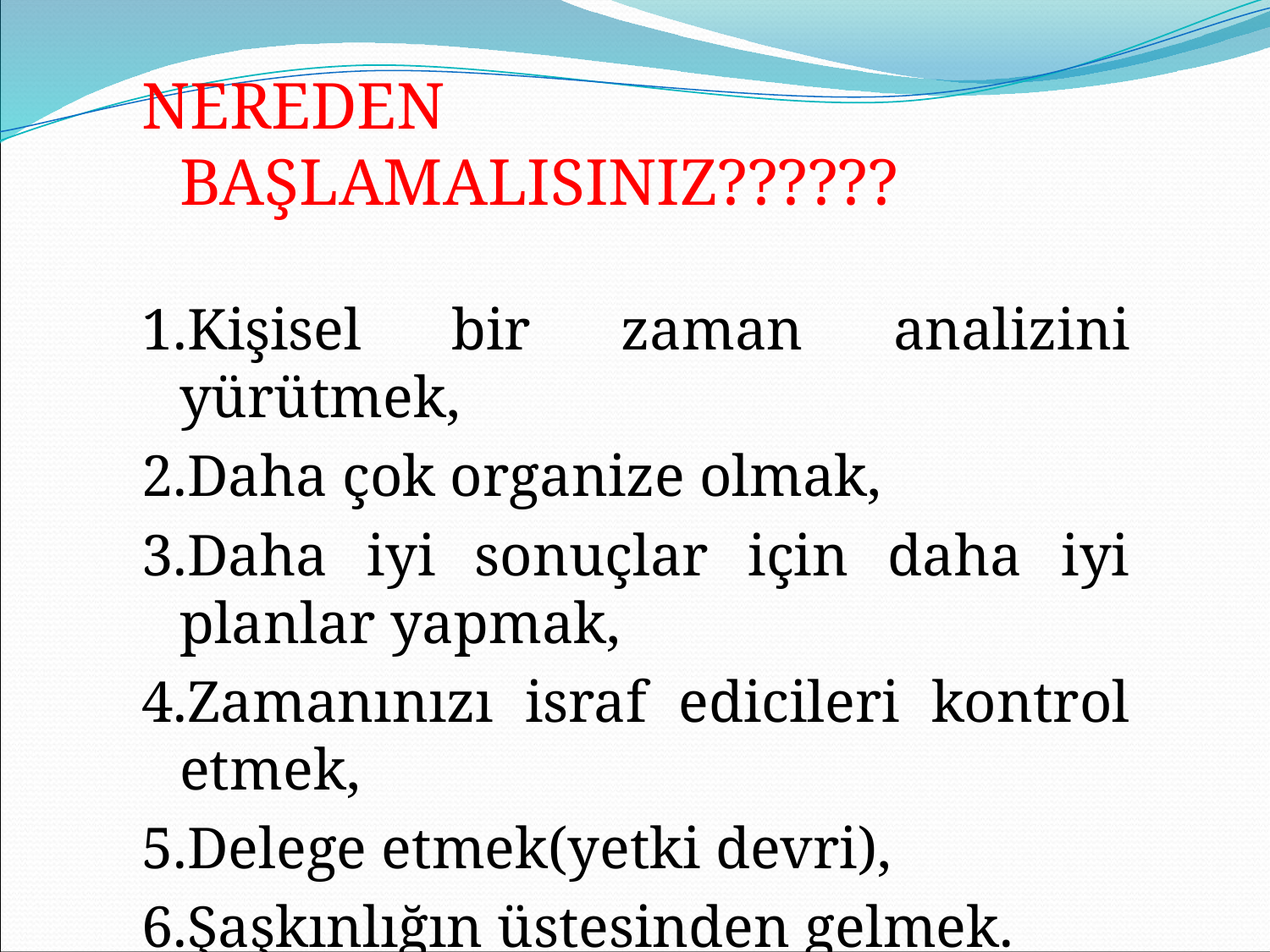

NEREDEN BAŞLAMALISINIZ??????

1.Kişisel bir zaman analizini yürütmek,
2.Daha çok organize olmak,
3.Daha iyi sonuçlar için daha iyi planlar yapmak,
4.Zamanınızı israf edicileri kontrol etmek,
5.Delege etmek(yetki devri),
6.Şaşkınlığın üstesinden gelmek.
#